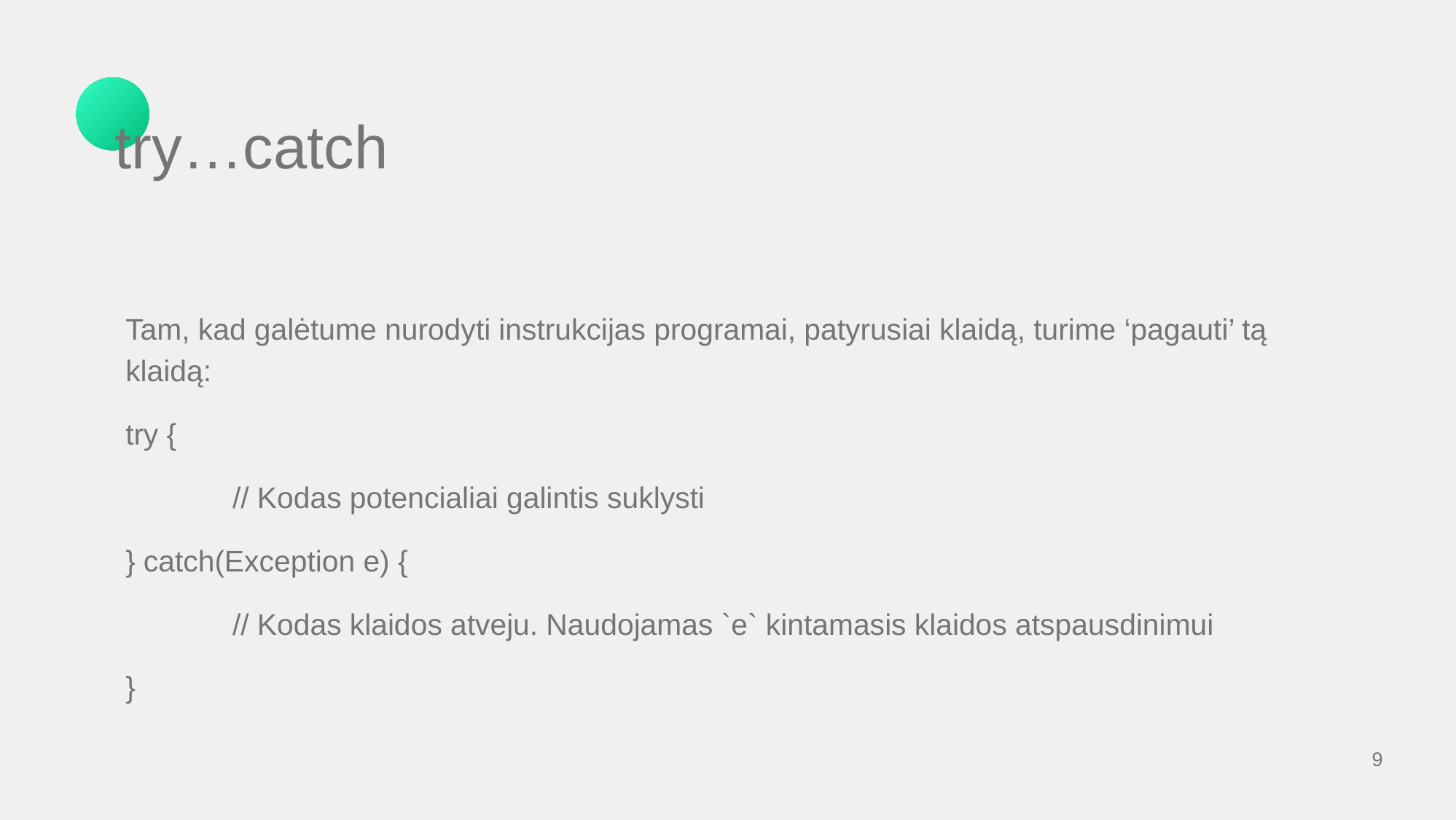

try…catch
Tam, kad galėtume nurodyti instrukcijas programai, patyrusiai klaidą, turime ‘pagauti’ tą klaidą:
try {
	// Kodas potencialiai galintis suklysti
} catch(Exception e) {
	// Kodas klaidos atveju. Naudojamas `e` kintamasis klaidos atspausdinimui
}
9
#